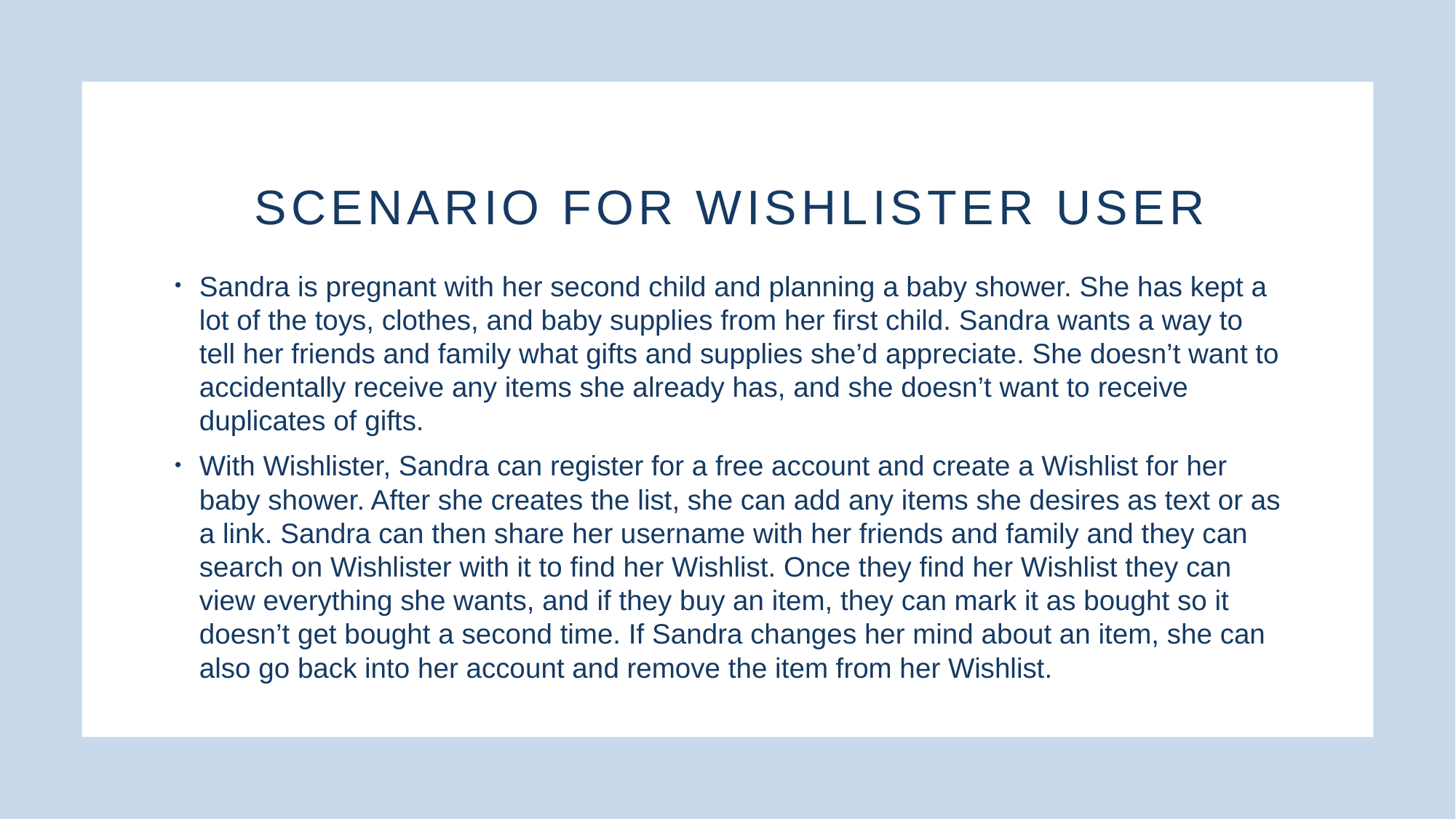

# Scenario for Wishlister User
Sandra is pregnant with her second child and planning a baby shower. She has kept a lot of the toys, clothes, and baby supplies from her first child. Sandra wants a way to tell her friends and family what gifts and supplies she’d appreciate. She doesn’t want to accidentally receive any items she already has, and she doesn’t want to receive duplicates of gifts.
With Wishlister, Sandra can register for a free account and create a Wishlist for her baby shower. After she creates the list, she can add any items she desires as text or as a link. Sandra can then share her username with her friends and family and they can search on Wishlister with it to find her Wishlist. Once they find her Wishlist they can view everything she wants, and if they buy an item, they can mark it as bought so it doesn’t get bought a second time. If Sandra changes her mind about an item, she can also go back into her account and remove the item from her Wishlist.